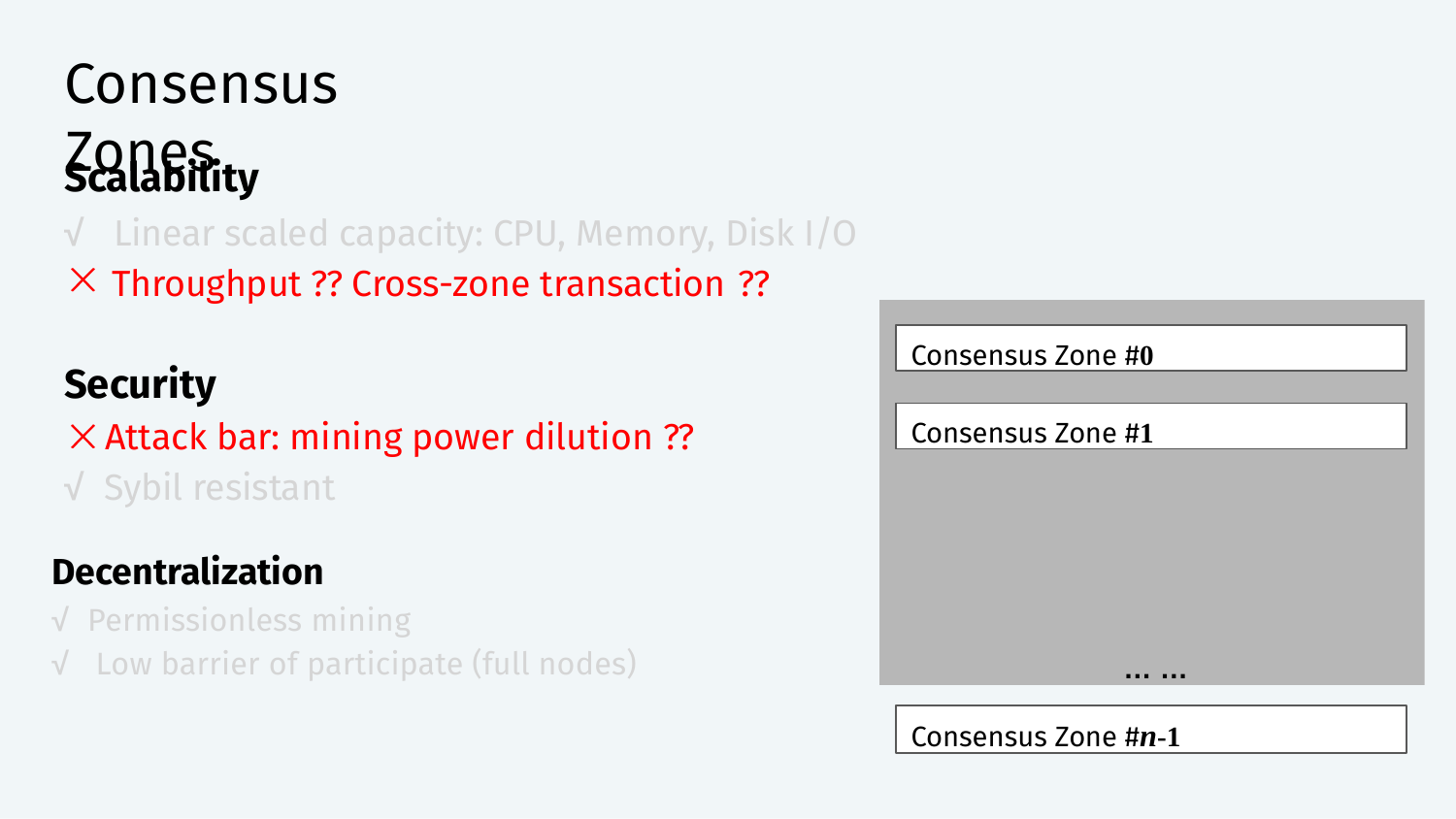

# Consensus Zones
Scalability
√ Linear scaled capacity: CPU, Memory, Disk I/O  Throughput ?? Cross-zone transaction ??

… …
Consensus Zone #0
Security
Attack bar: mining power dilution ??
√ Sybil resistant

Consensus Zone #1
Consensus Zone #2
Decentralization
√ Permissionless mining
√ Low barrier of participate (full nodes)
Consensus Zone #3
Consensus Zone #n-1